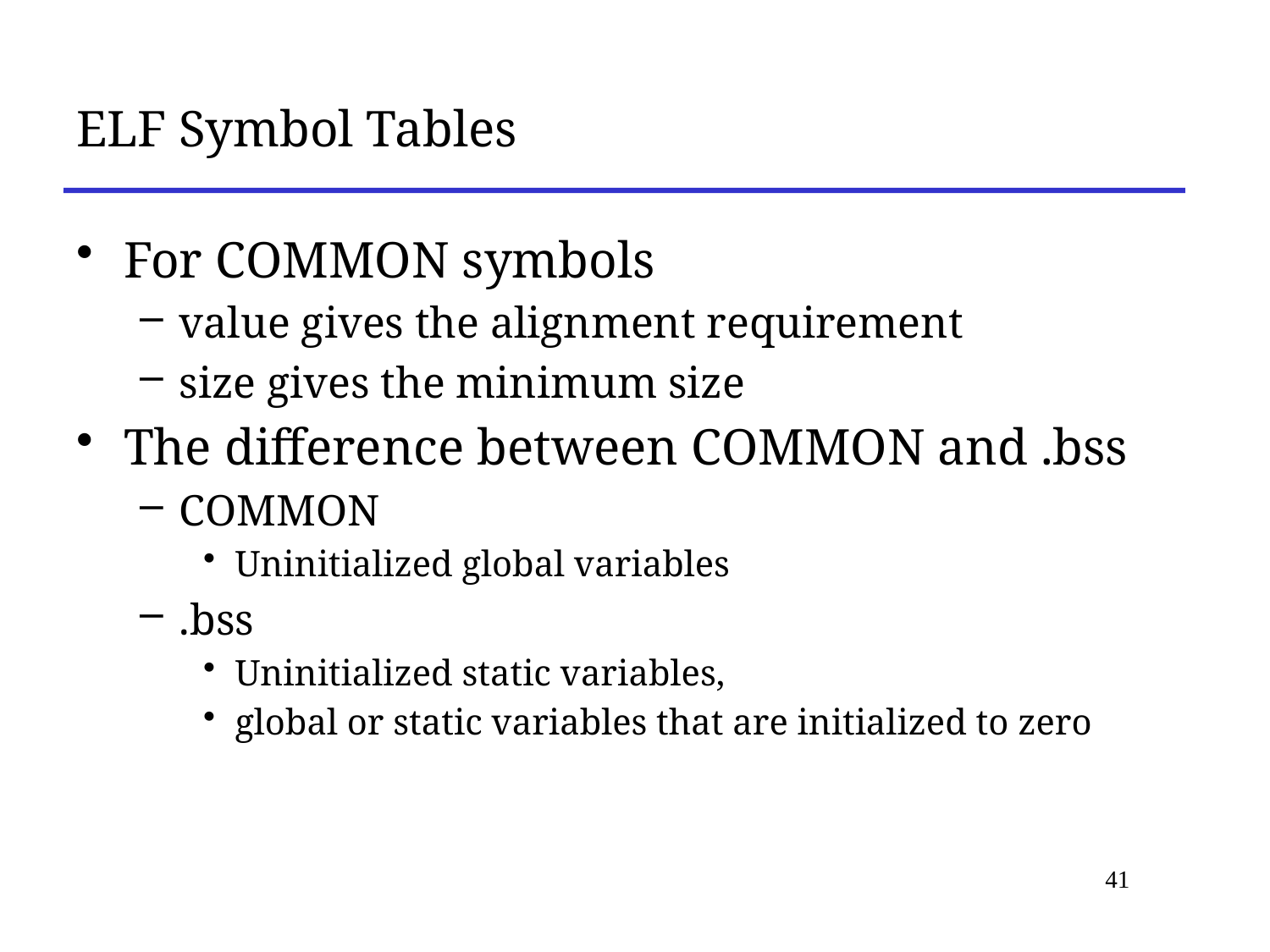

# ELF Symbol Tables
For COMMON symbols
value gives the alignment requirement
size gives the minimum size
The difference between COMMON and .bss
COMMON
Uninitialized global variables
.bss
Uninitialized static variables,
global or static variables that are initialized to zero
41